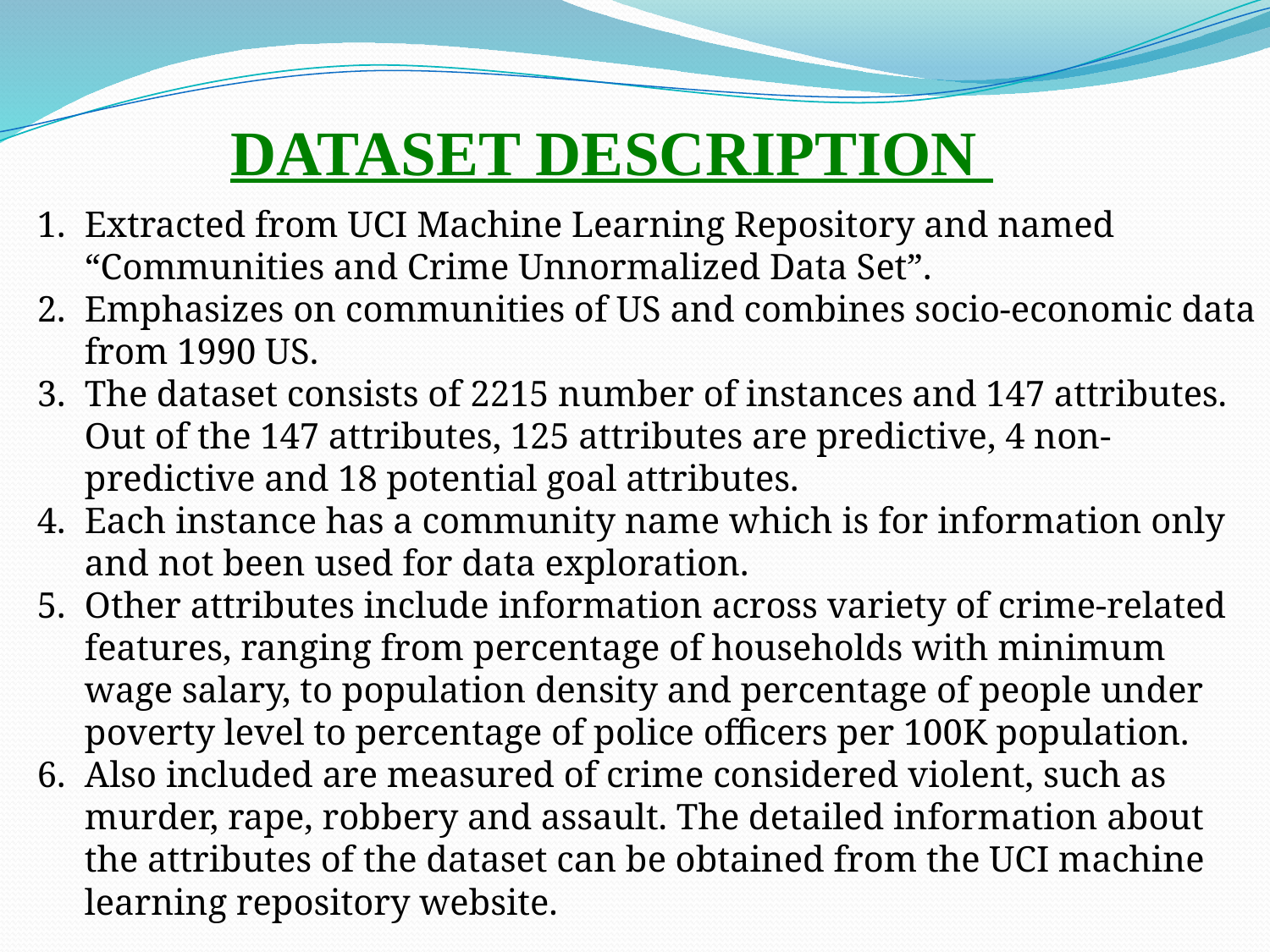

DATASET DESCRIPTION
Extracted from UCI Machine Learning Repository and named “Communities and Crime Unnormalized Data Set”.
Emphasizes on communities of US and combines socio-economic data from 1990 US.
The dataset consists of 2215 number of instances and 147 attributes. Out of the 147 attributes, 125 attributes are predictive, 4 non-predictive and 18 potential goal attributes.
Each instance has a community name which is for information only and not been used for data exploration.
Other attributes include information across variety of crime-related features, ranging from percentage of households with minimum wage salary, to population density and percentage of people under poverty level to percentage of police officers per 100K population.
Also included are measured of crime considered violent, such as murder, rape, robbery and assault. The detailed information about the attributes of the dataset can be obtained from the UCI machine learning repository website.